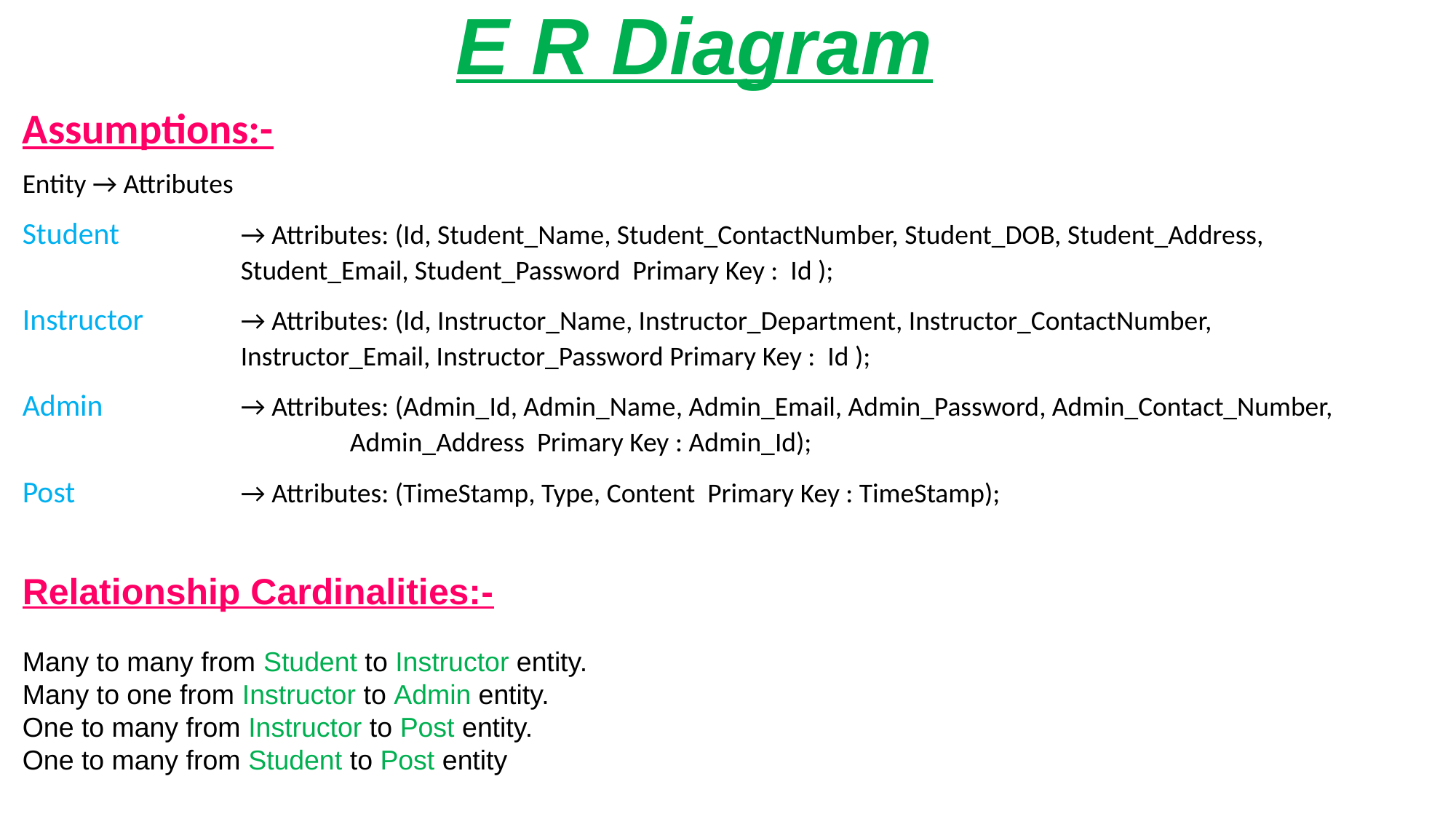

Assumptions:-
Entity → Attributes
Student		→ Attributes: (Id, Student_Name, Student_ContactNumber, Student_DOB, Student_Address, 				Student_Email, Student_Password  Primary Key :  Id );
Instructor 	→ Attributes: (Id, Instructor_Name, Instructor_Department, Instructor_ContactNumber,  				Instructor_Email, Instructor_Password Primary Key :  Id );
Admin 		→ Attributes: (Admin_Id, Admin_Name, Admin_Email, Admin_Password, Admin_Contact_Number, 				Admin_Address  Primary Key : Admin_Id);
Post 		→ Attributes: (TimeStamp, Type, Content  Primary Key : TimeStamp);

Relationship Cardinalities:-

Many to many from Student to Instructor entity.
Many to one from Instructor to Admin entity.
One to many from Instructor to Post entity.
One to many from Student to Post entity

E R Diagram